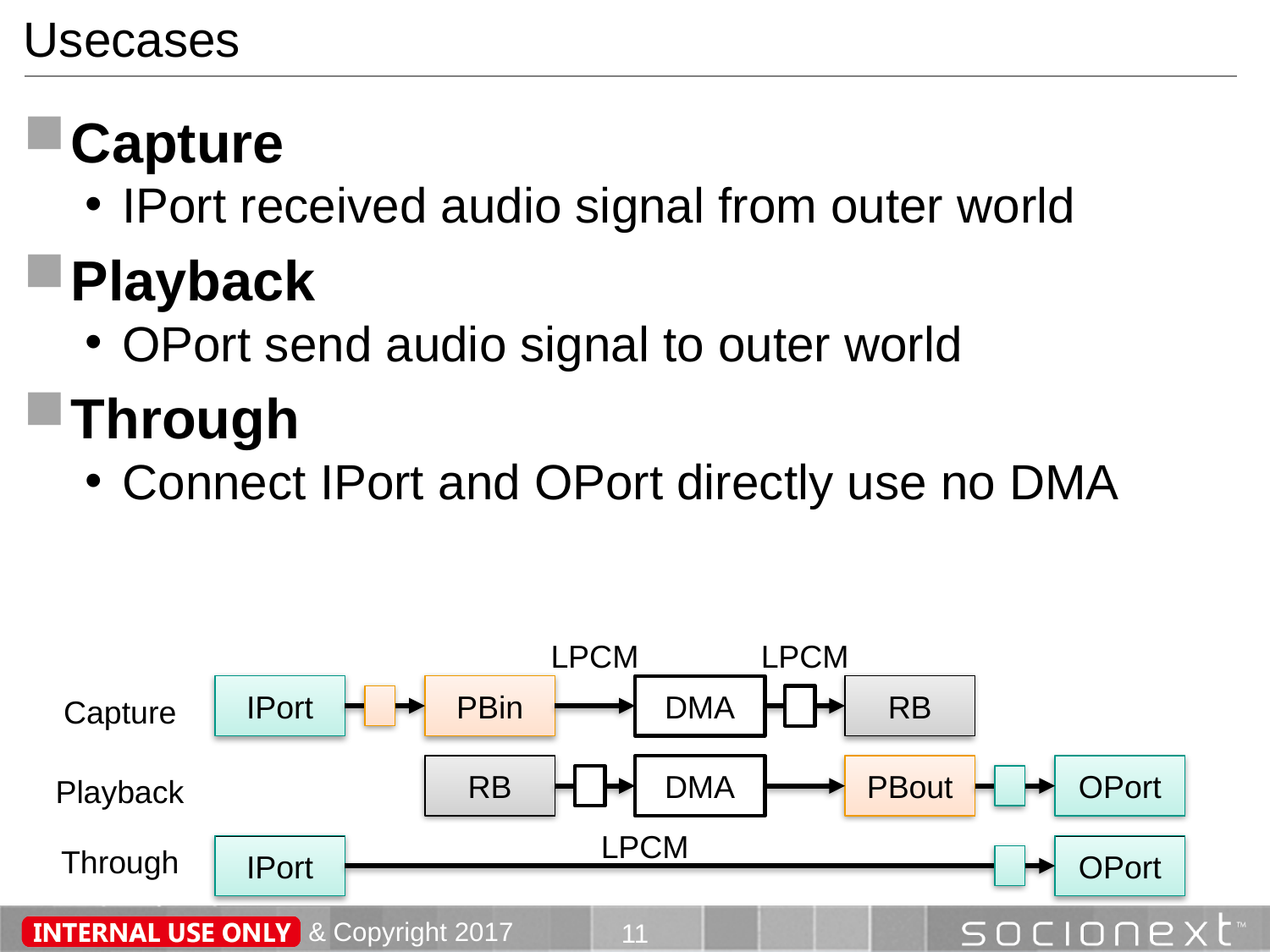

# Usecases
Capture
IPort received audio signal from outer world
Playback
OPort send audio signal to outer world
Through
Connect IPort and OPort directly use no DMA
LPCM
LPCM
IPort
PBin
DMA
RB
Capture

RB
DMA
PBout
OPort
Playback

LPCM
Through
IPort
OPort

& Copyright 2017